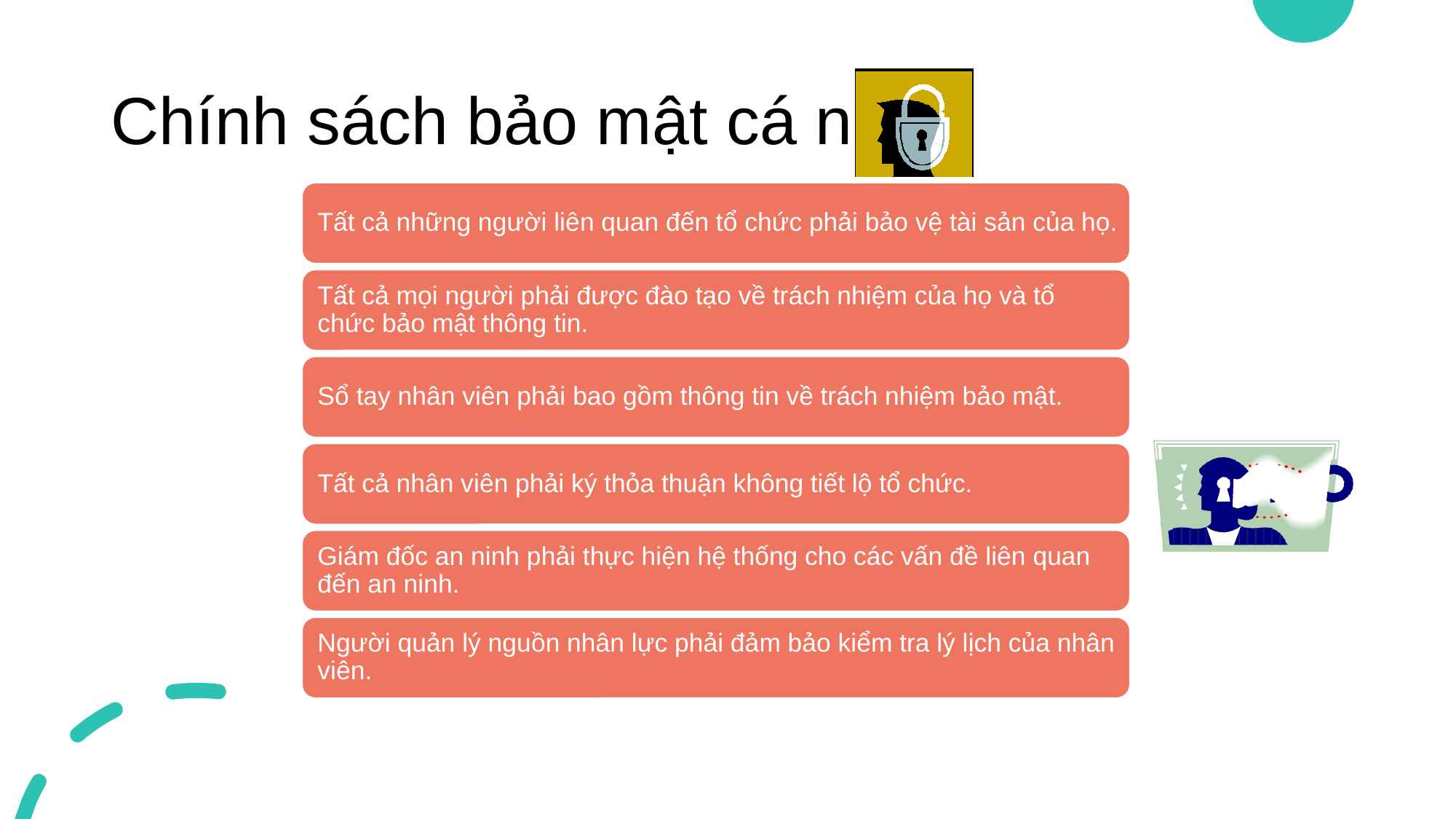

# Chính sách bảo mật cá nhân

Tất cả những người liên quan đến tổ chức phải bảo vệ tài sản của họ.
Tất cả mọi người phải được đào tạo về trách nhiệm của họ và tổ chức bảo mật thông tin.
Sổ tay nhân viên phải bao gồm thông tin về trách nhiệm bảo mật.
Tất cả nhân viên phải ký thỏa thuận không tiết lộ tổ chức.
Giám đốc an ninh phải thực hiện hệ thống cho các vấn đề liên quan đến an ninh.
Người quản lý nguồn nhân lực phải đảm bảo kiểm tra lý lịch của nhân viên.